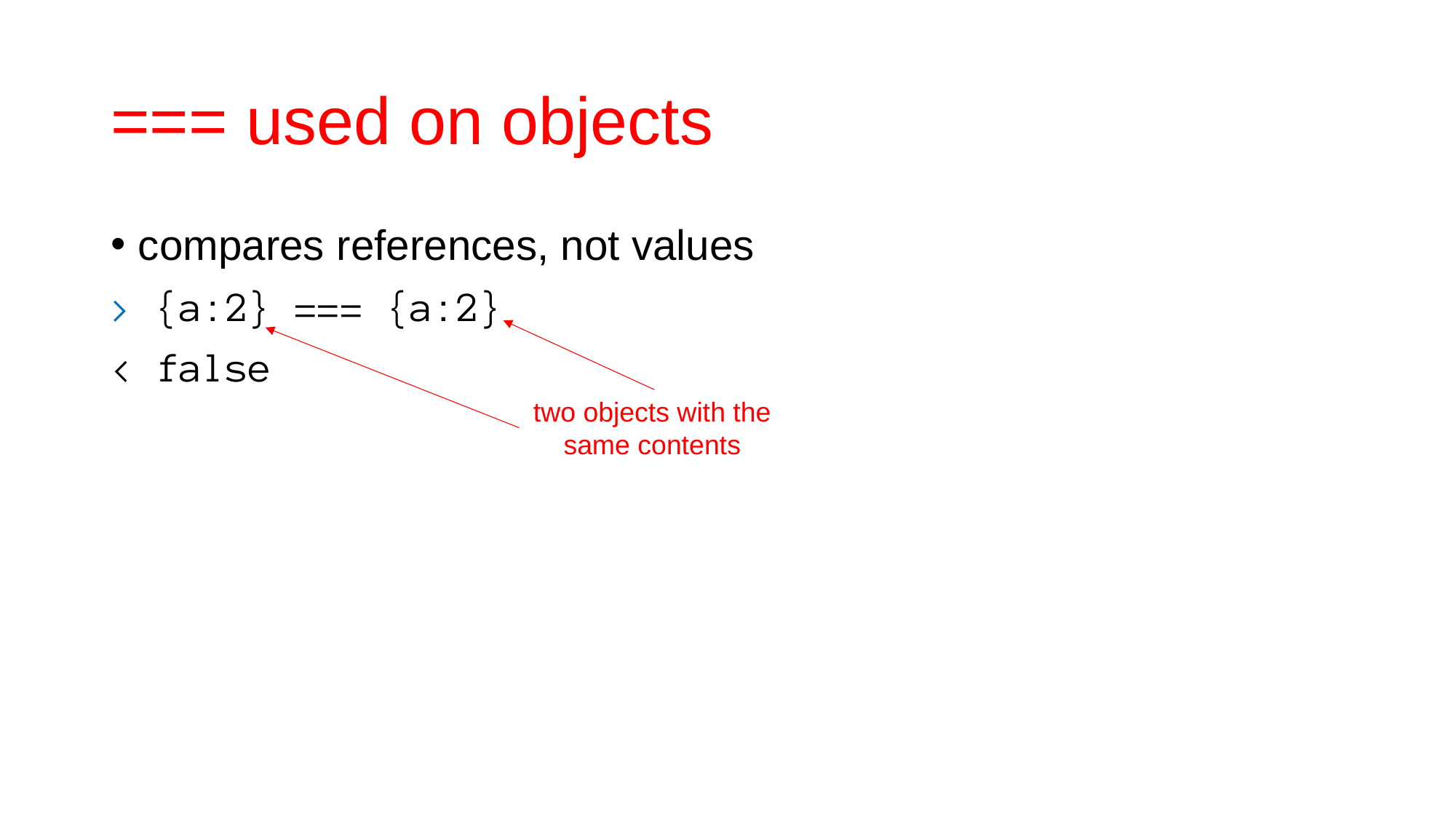

# === used on objects
compares references, not values
> {a:2} === {a:2}
< false

two objects with the same contents